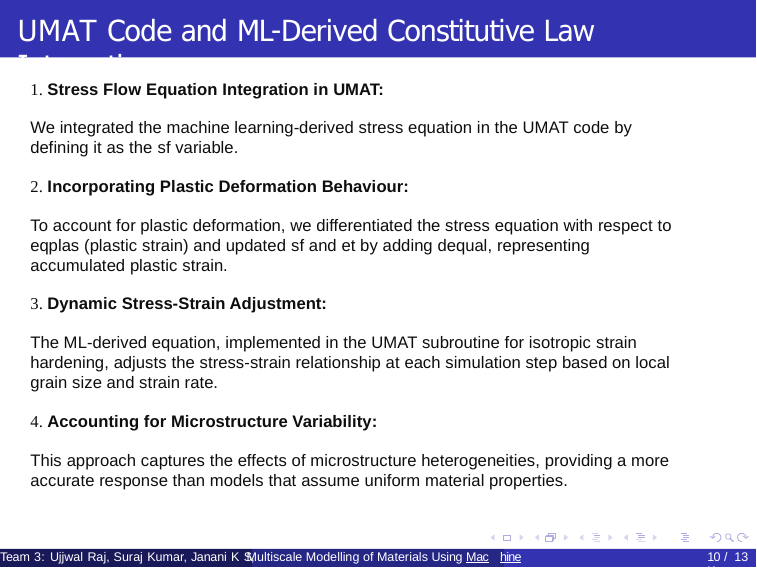

# UMAT Code and ML-Derived Constitutive Law Integration
1. Stress Flow Equation Integration in UMAT:
We integrated the machine learning-derived stress equation in the UMAT code by defining it as the sf variable.
2. Incorporating Plastic Deformation Behaviour:
To account for plastic deformation, we differentiated the stress equation with respect to eqplas (plastic strain) and updated sf and et by adding dequal, representing accumulated plastic strain.
3. Dynamic Stress-Strain Adjustment:
The ML-derived equation, implemented in the UMAT subroutine for isotropic strain hardening, adjusts the stress-strain relationship at each simulation step based on local grain size and strain rate.
4. Accounting for Microstructure Variability:
This approach captures the effects of microstructure heterogeneities, providing a more accurate response than models that assume uniform material properties.

Team 3: Ujjwal Raj, Suraj Kumar, Janani K Multiscale Modelling of Materials Using Mac
10 / 13 K
S,
hine